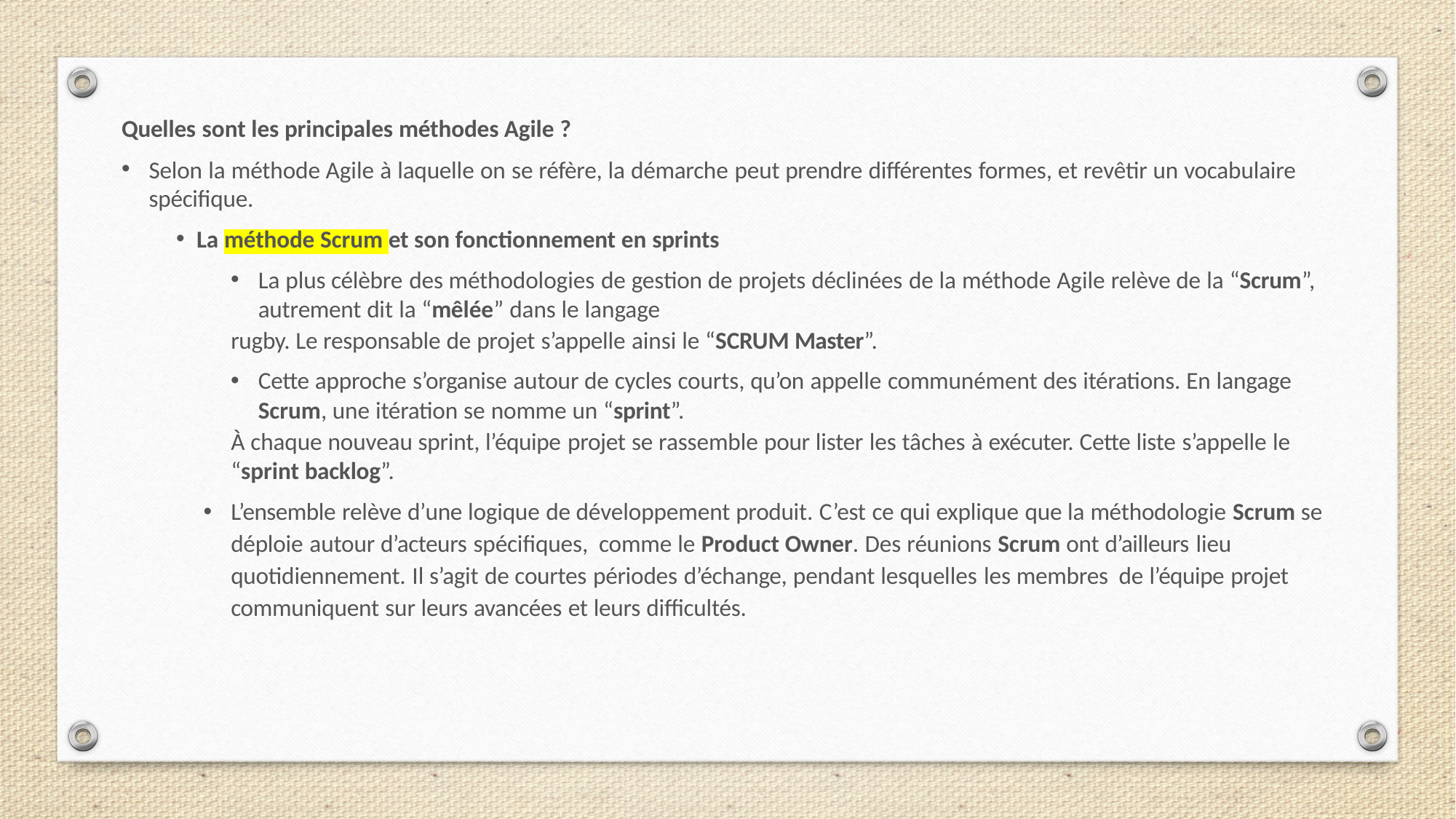

Quelles sont les principales méthodes Agile ?
Selon la méthode Agile à laquelle on se réfère, la démarche peut prendre différentes formes, et revêtir un vocabulaire spécifique.
La méthode Scrum et son fonctionnement en sprints
La plus célèbre des méthodologies de gestion de projets déclinées de la méthode Agile relève de la “Scrum”, autrement dit la “mêlée” dans le langage
rugby. Le responsable de projet s’appelle ainsi le “SCRUM Master”.
Cette approche s’organise autour de cycles courts, qu’on appelle communément des itérations. En langage Scrum, une itération se nomme un “sprint”.
À chaque nouveau sprint, l’équipe projet se rassemble pour lister les tâches à exécuter. Cette liste s’appelle le “sprint backlog”.
L’ensemble relève d’une logique de développement produit. C’est ce qui explique que la méthodologie Scrum se déploie autour d’acteurs spécifiques,  comme le Product Owner. Des réunions Scrum ont d’ailleurs lieu quotidiennement. Il s’agit de courtes périodes d’échange, pendant lesquelles les membres  de l’équipe projet communiquent sur leurs avancées et leurs difficultés.